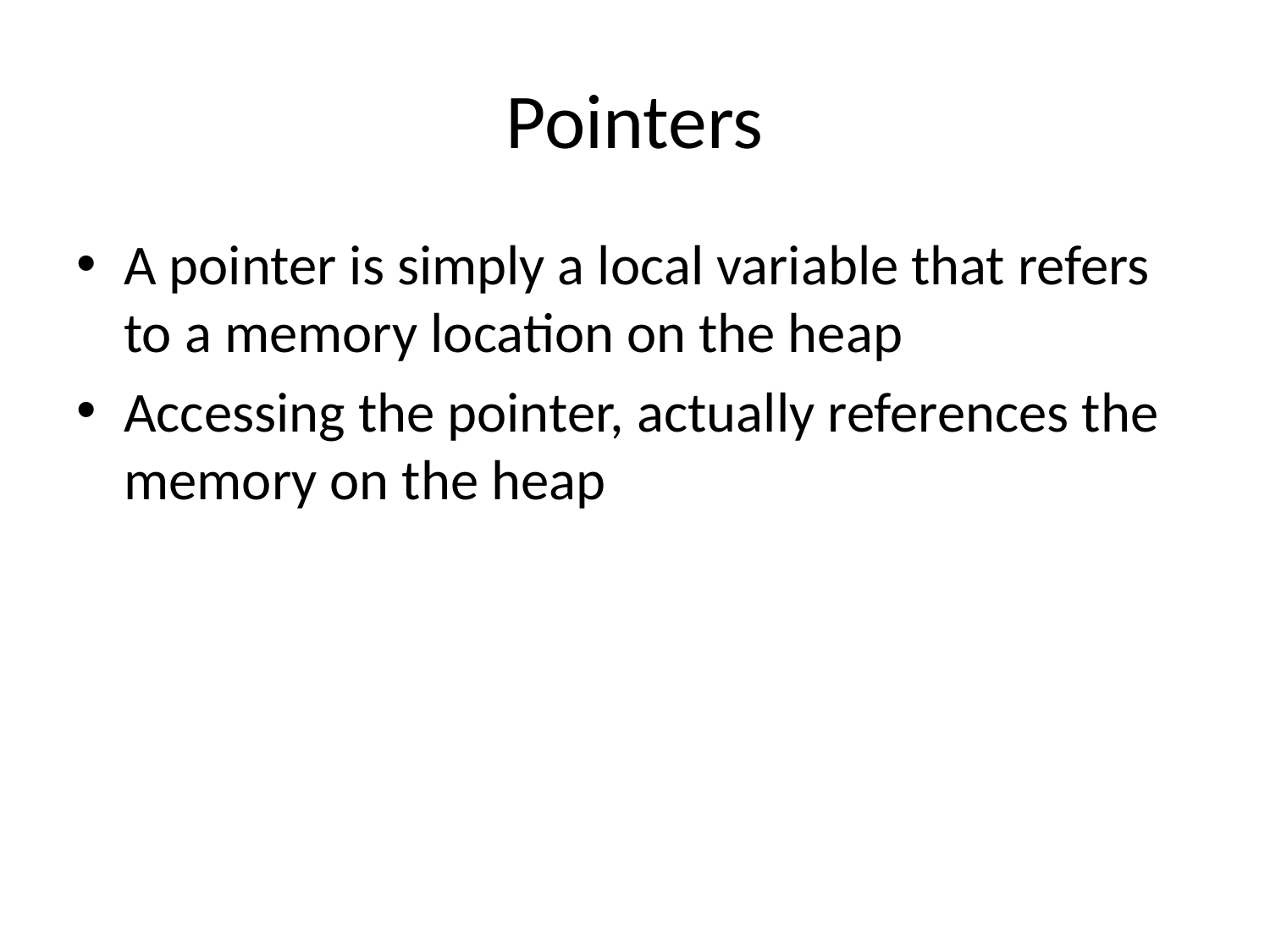

# Pointers
A pointer is simply a local variable that refers to a memory location on the heap
Accessing the pointer, actually references the memory on the heap